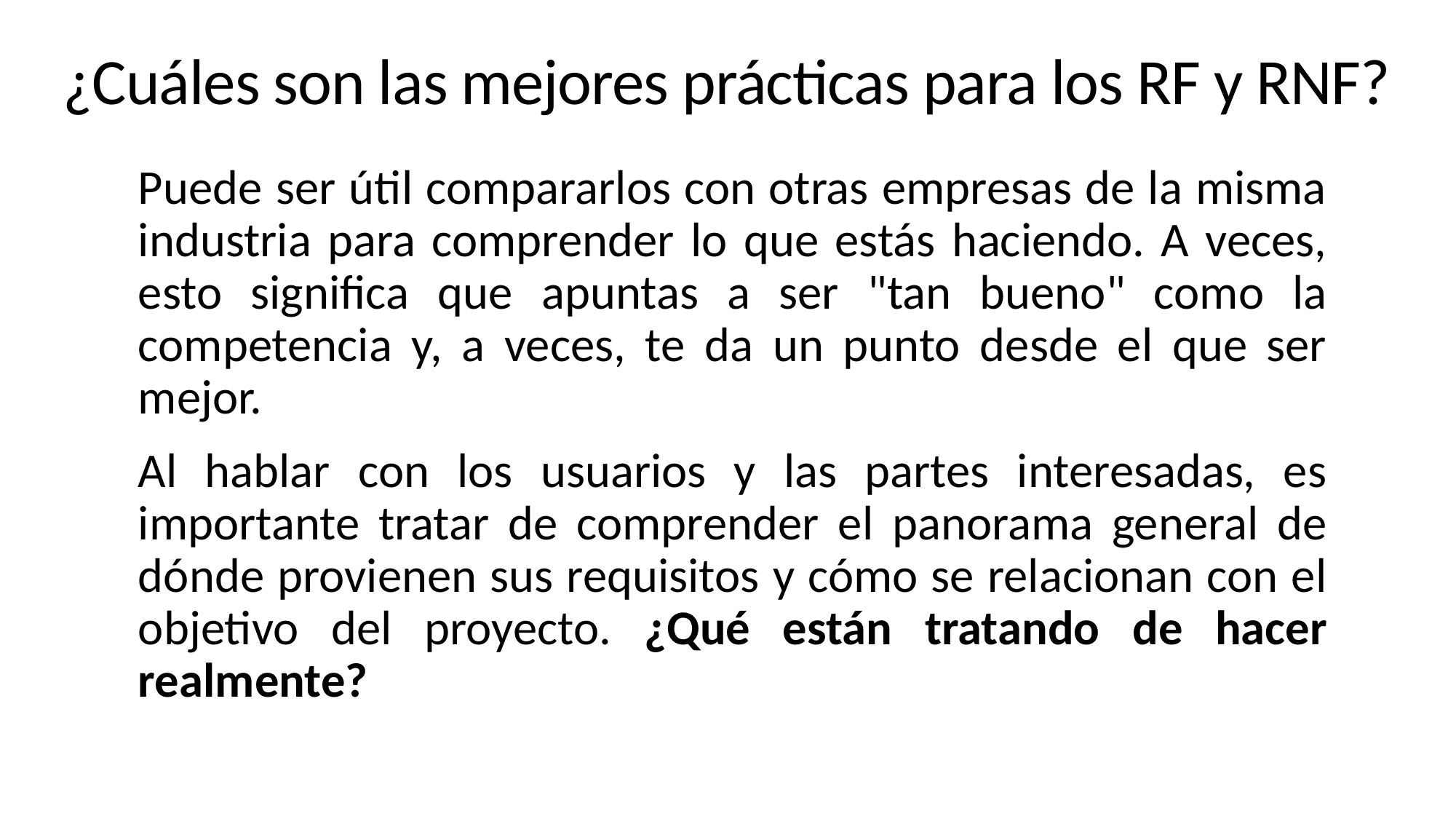

# ¿Cuáles son las mejores prácticas para los RF y RNF?
Puede ser útil compararlos con otras empresas de la misma industria para comprender lo que estás haciendo. A veces, esto significa que apuntas a ser "tan bueno" como la competencia y, a veces, te da un punto desde el que ser mejor.
Al hablar con los usuarios y las partes interesadas, es importante tratar de comprender el panorama general de dónde provienen sus requisitos y cómo se relacionan con el objetivo del proyecto. ¿Qué están tratando de hacer realmente?